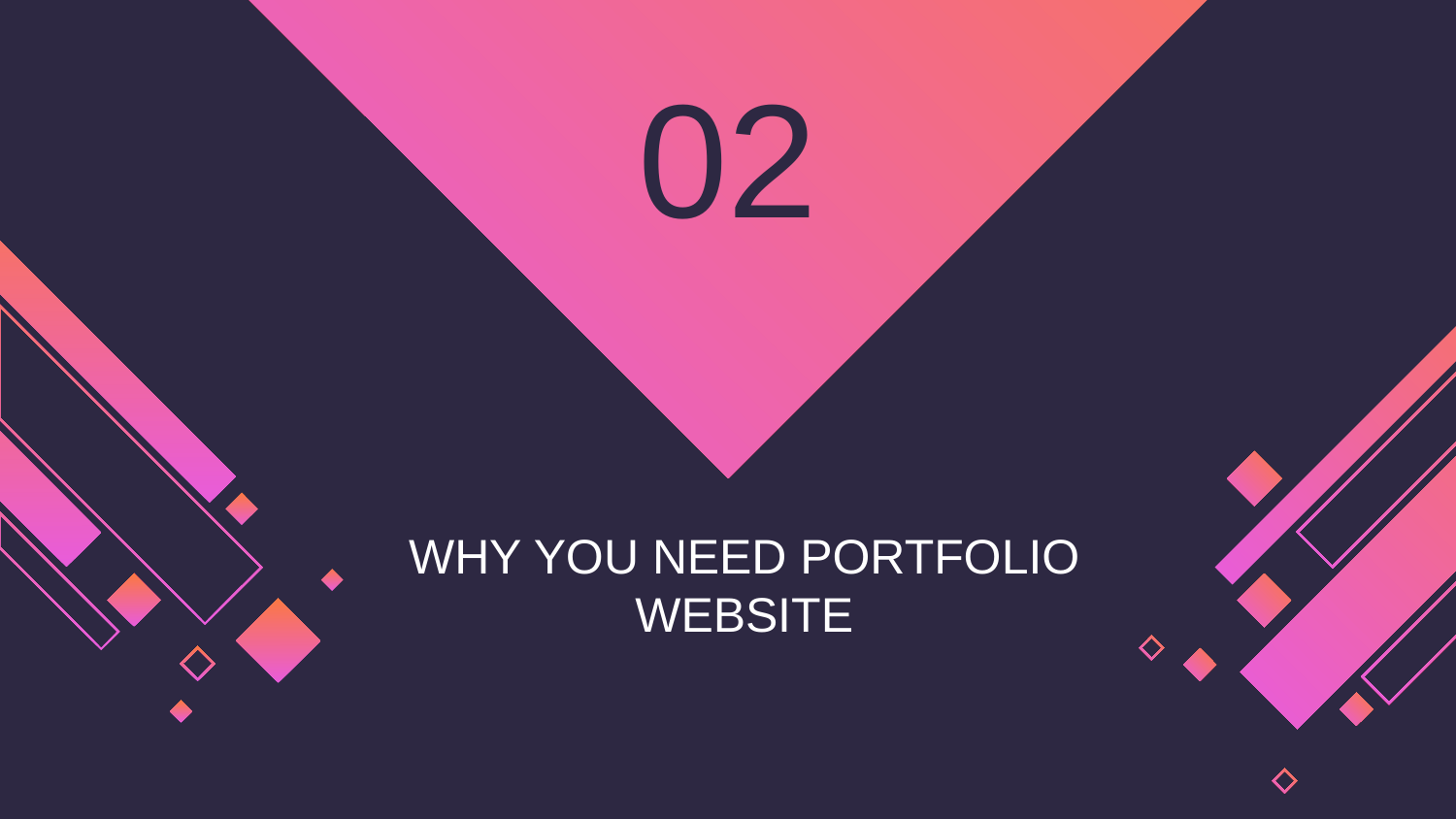

02
# WHY YOU NEED PORTFOLIO WEBSITE